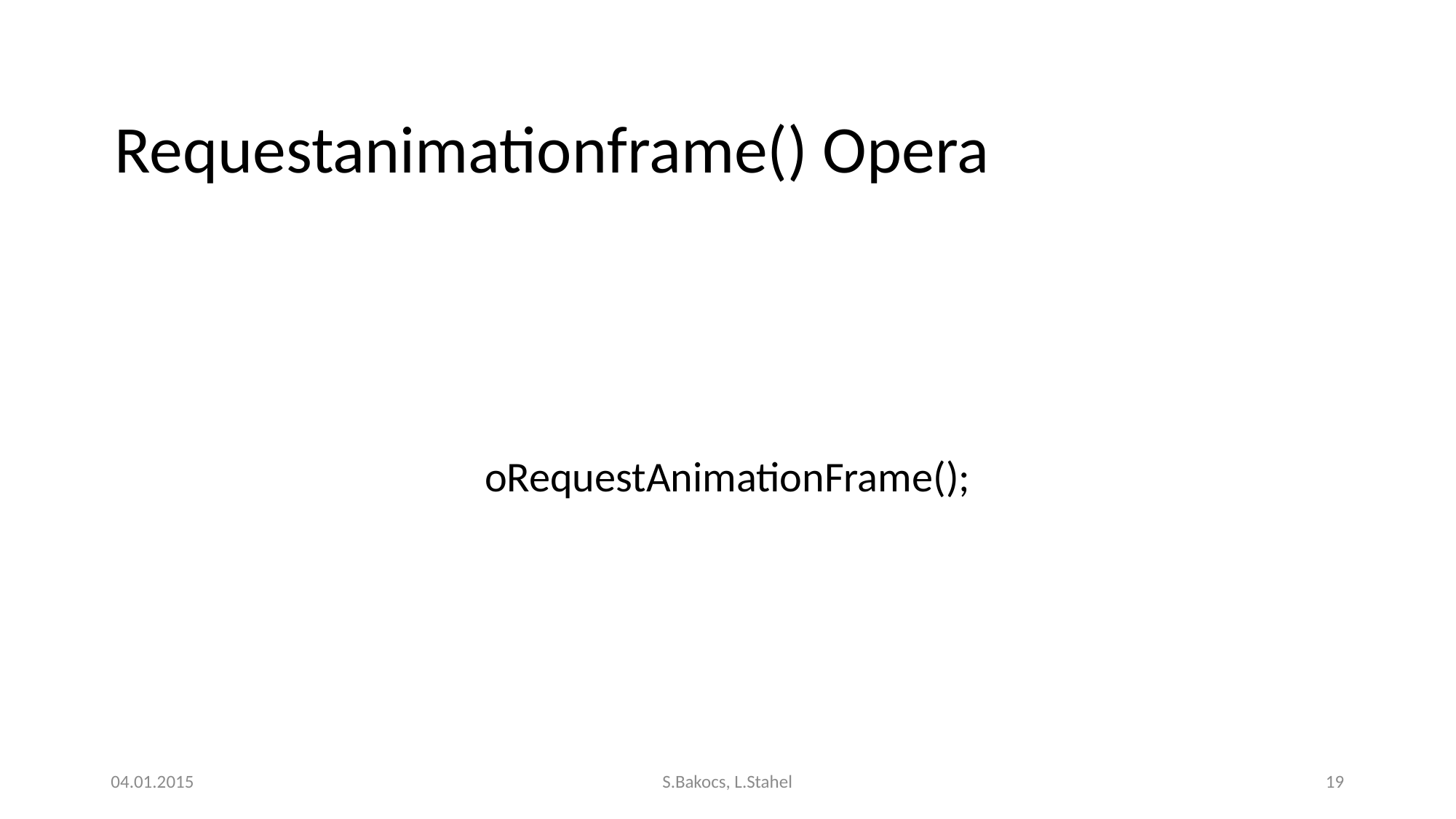

# Requestanimationframe() Opera
oRequestAnimationFrame();
04.01.2015
S.Bakocs, L.Stahel
19